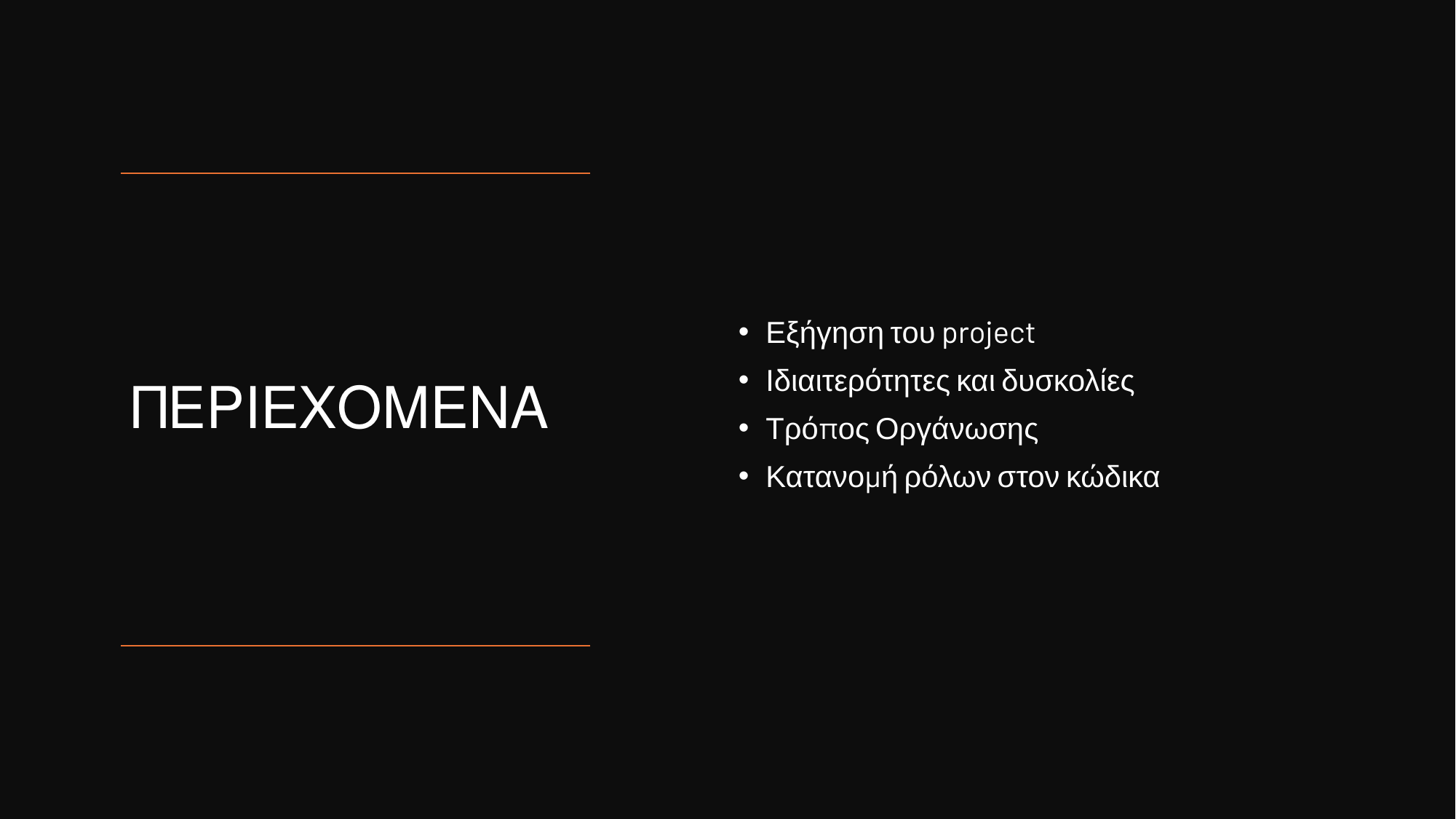

Εξήγηση του project
Ιδιαιτερότητες και δυσκολίες
Τρόπος Οργάνωσης
Κατανομή ρόλων στον κώδικα
# ΠΕΡΙΕΧΟΜΕΝΑ